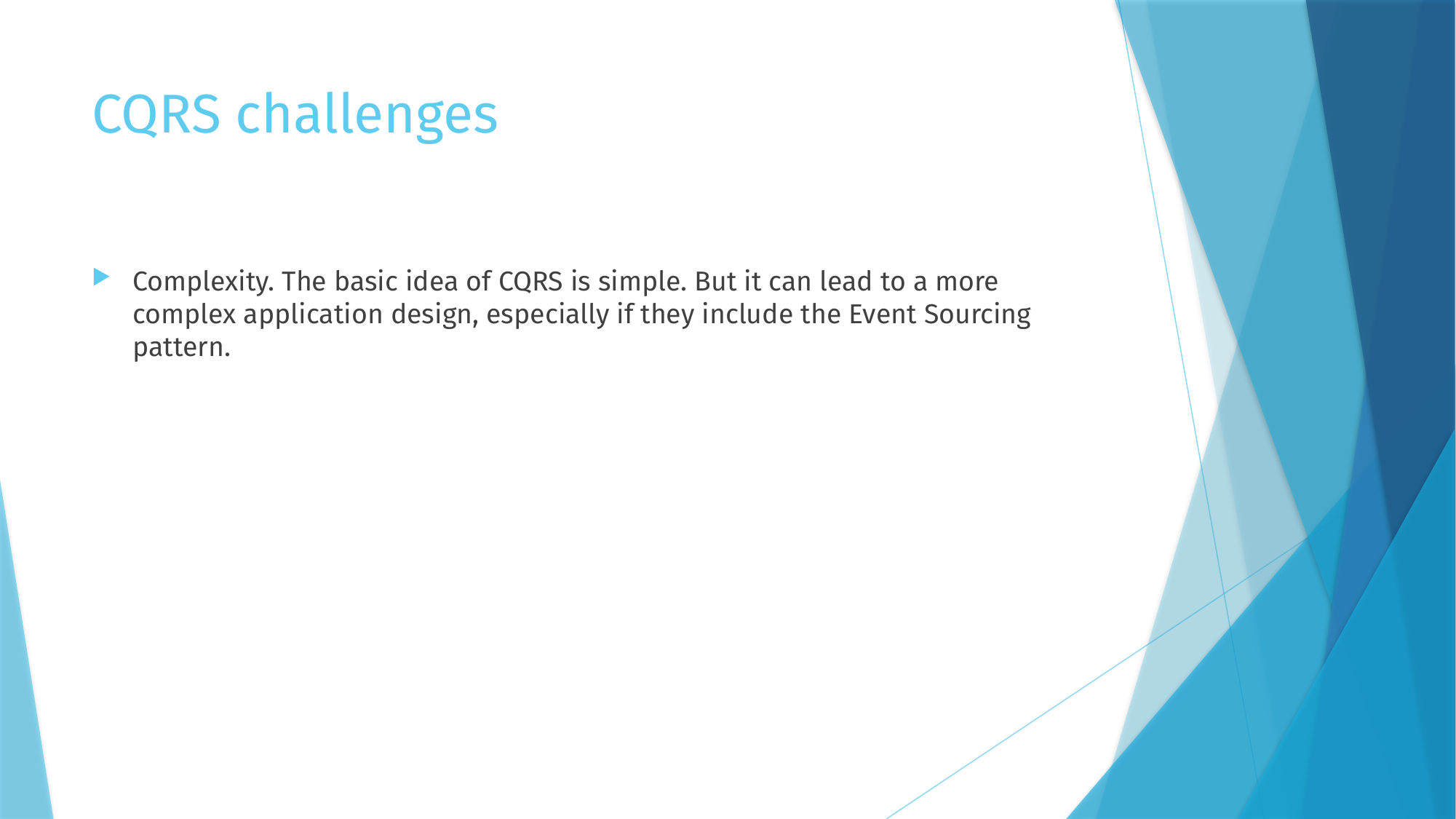

# CQRS challenges
Complexity. The basic idea of CQRS is simple. But it can lead to a more complex application design, especially if they include the Event Sourcing pattern.